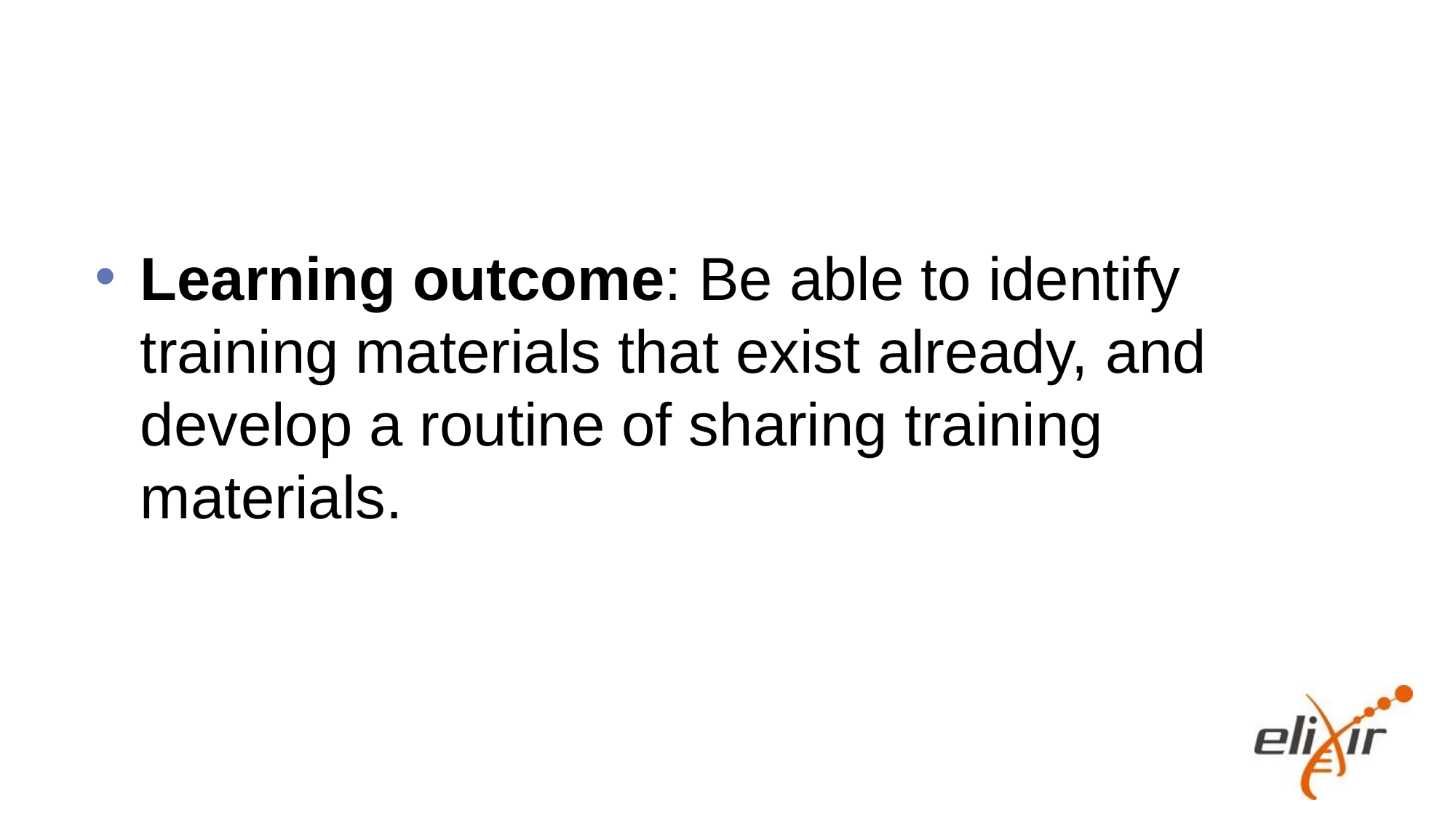

Learning outcome: Be able to identify training materials that exist already, and develop a routine of sharing training materials.